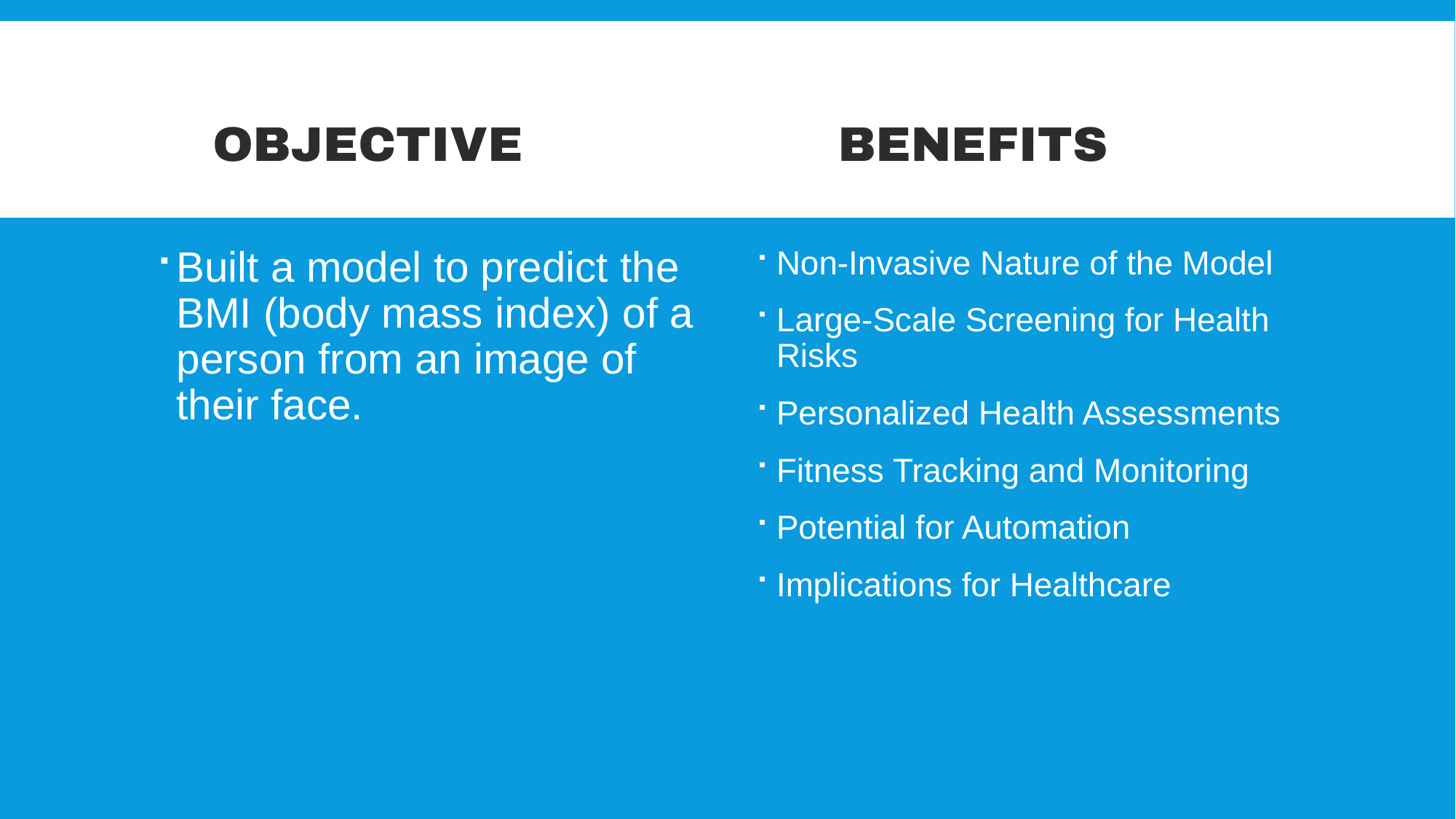

OBJECTIVE

BENEFITS

Built a model to predict the BMI (body mass index) of a person from an image of their face.

Non-Invasive Nature of the Model
Large-Scale Screening for Health Risks
Personalized Health Assessments
Fitness Tracking and Monitoring
Potential for Automation
Implications for Healthcare